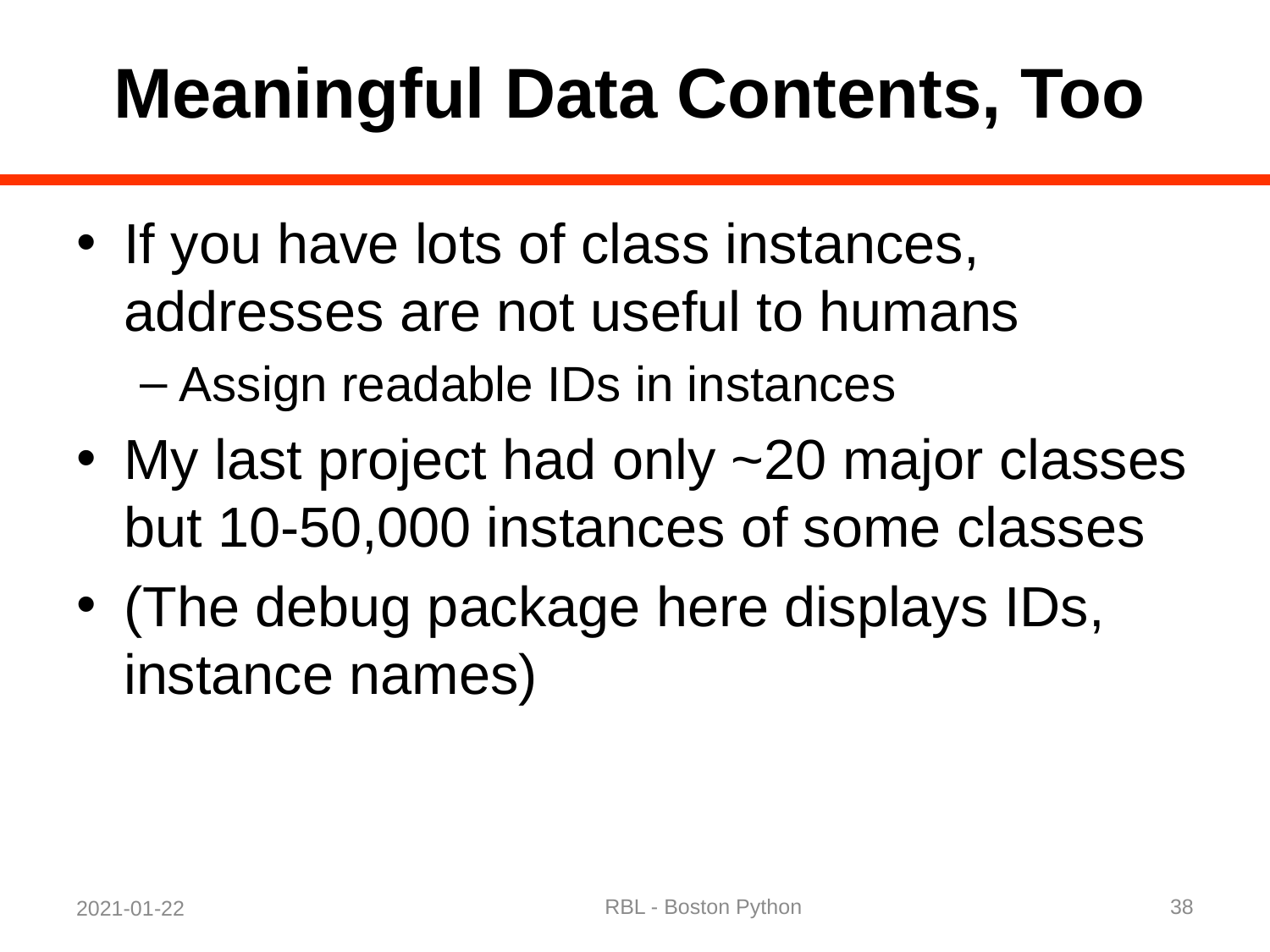

# Meaningful Data Contents, Too
If you have lots of class instances, addresses are not useful to humans
Assign readable IDs in instances
My last project had only ~20 major classes but 10-50,000 instances of some classes
(The debug package here displays IDs, instance names)
RBL - Boston Python
38
2021-01-22